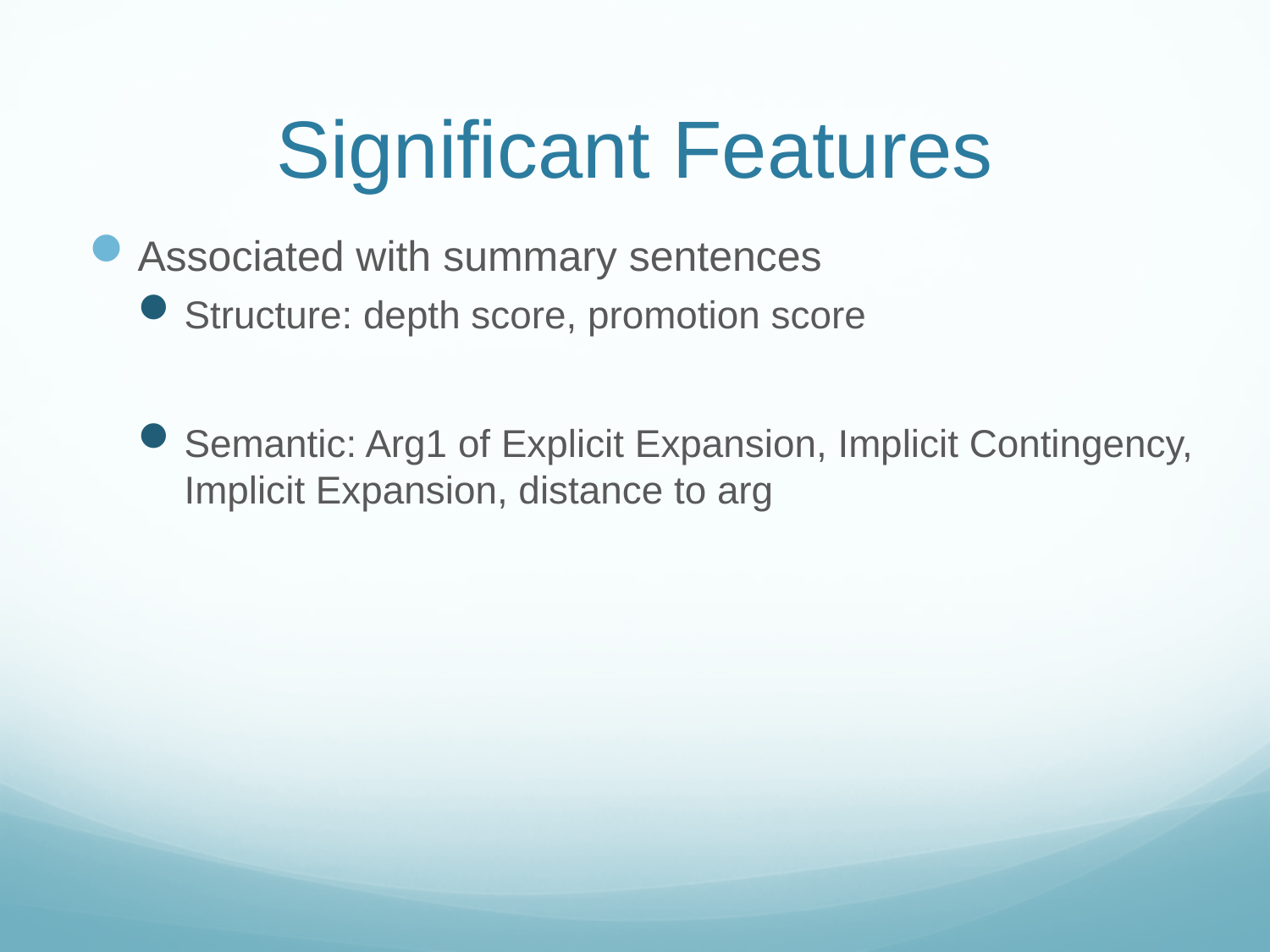

# Significant Features
Associated with summary sentences
Structure: depth score, promotion score

Semantic: Arg1 of Explicit Expansion, Implicit Contingency, Implicit Expansion, distance to arg